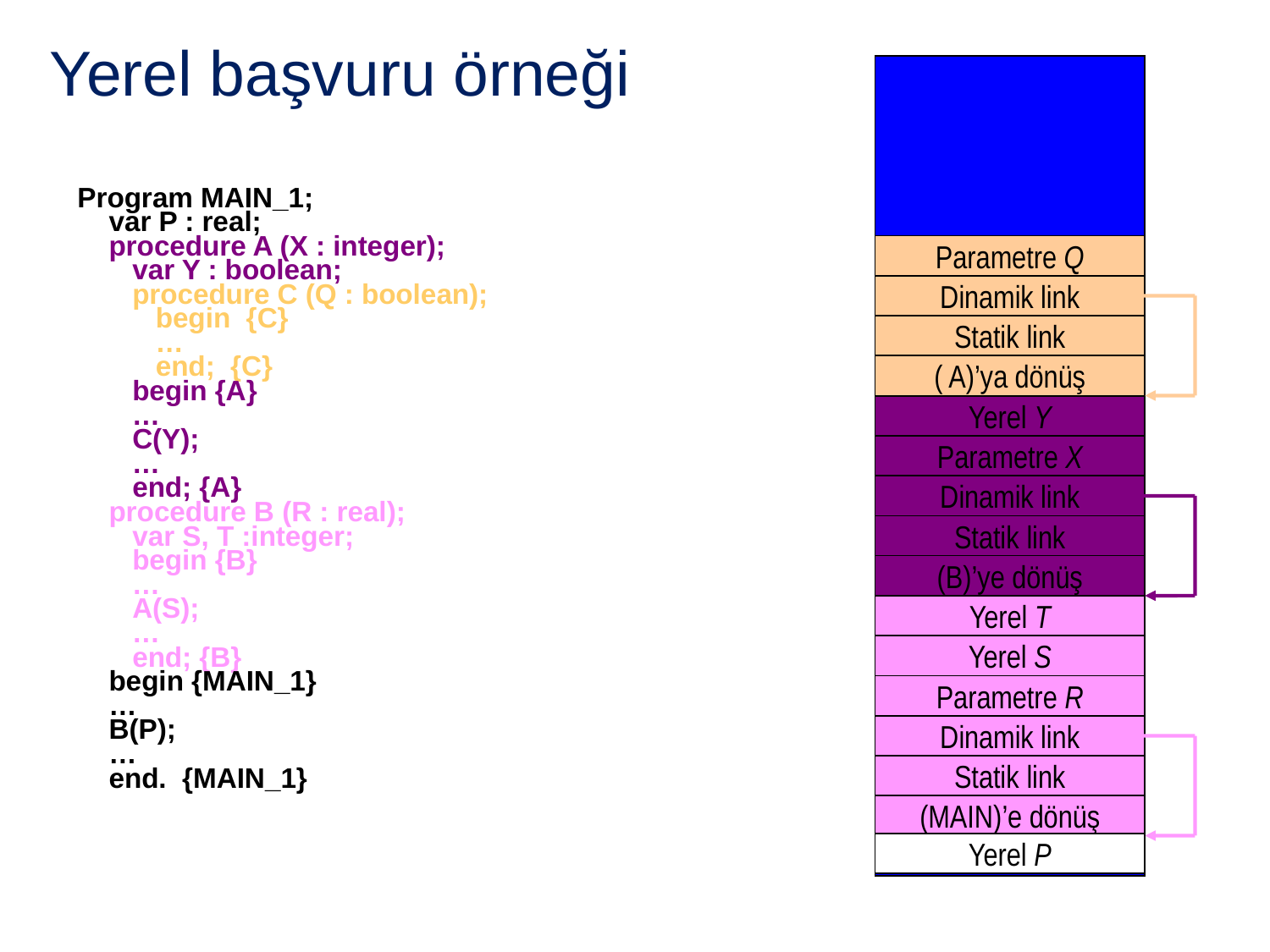

Yerel başvuru örneği

Program MAIN_1;
    var P : real;
    procedure A (X : integer);
       var Y : boolean;
       procedure C (Q : boolean);
          begin  {C}
          …
          end;  {C}
       begin {A}
       …
       C(Y);
       …
       end; {A}
    procedure B (R : real);
       var S, T :integer;
       begin {B}
       …
       A(S);
       …
       end; {B}
    begin {MAIN_1}
    …
    B(P);
    …
    end.  {MAIN_1}
29
Parametre Q
Dinamik link

Statik link
( A)’ya dönüş

Yerel Y
Parametre X
Dinamik link

Statik link
(B)’ye dönüş

Yerel T
Yerel S
Parametre R
Dinamik link

Statik link
(MAIN)’e dönüş

Yerel P